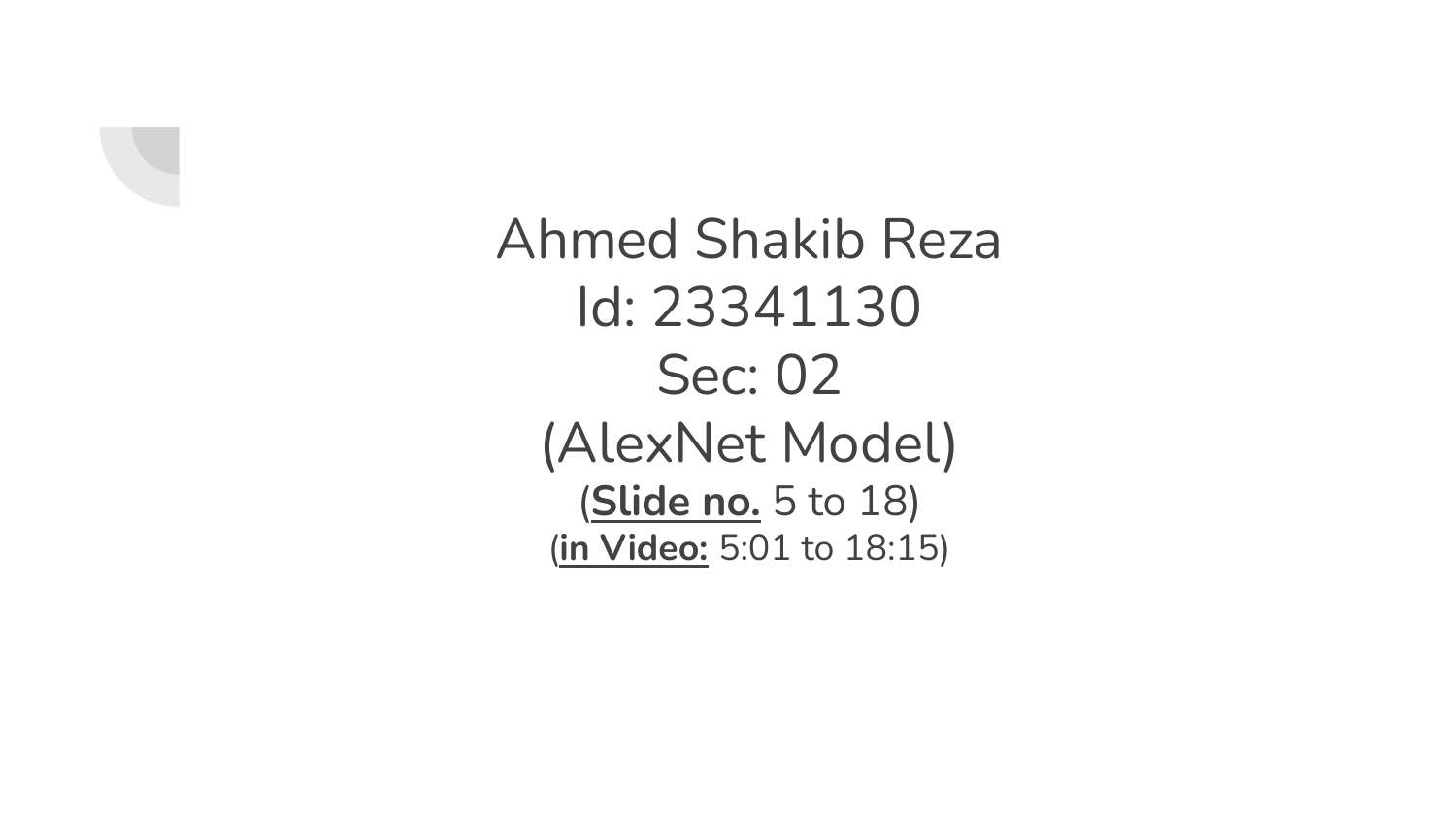

Ahmed Shakib Reza
Id: 23341130
Sec: 02
(AlexNet Model)
(Slide no. 5 to 18)
(in Video: 5:01 to 18:15)